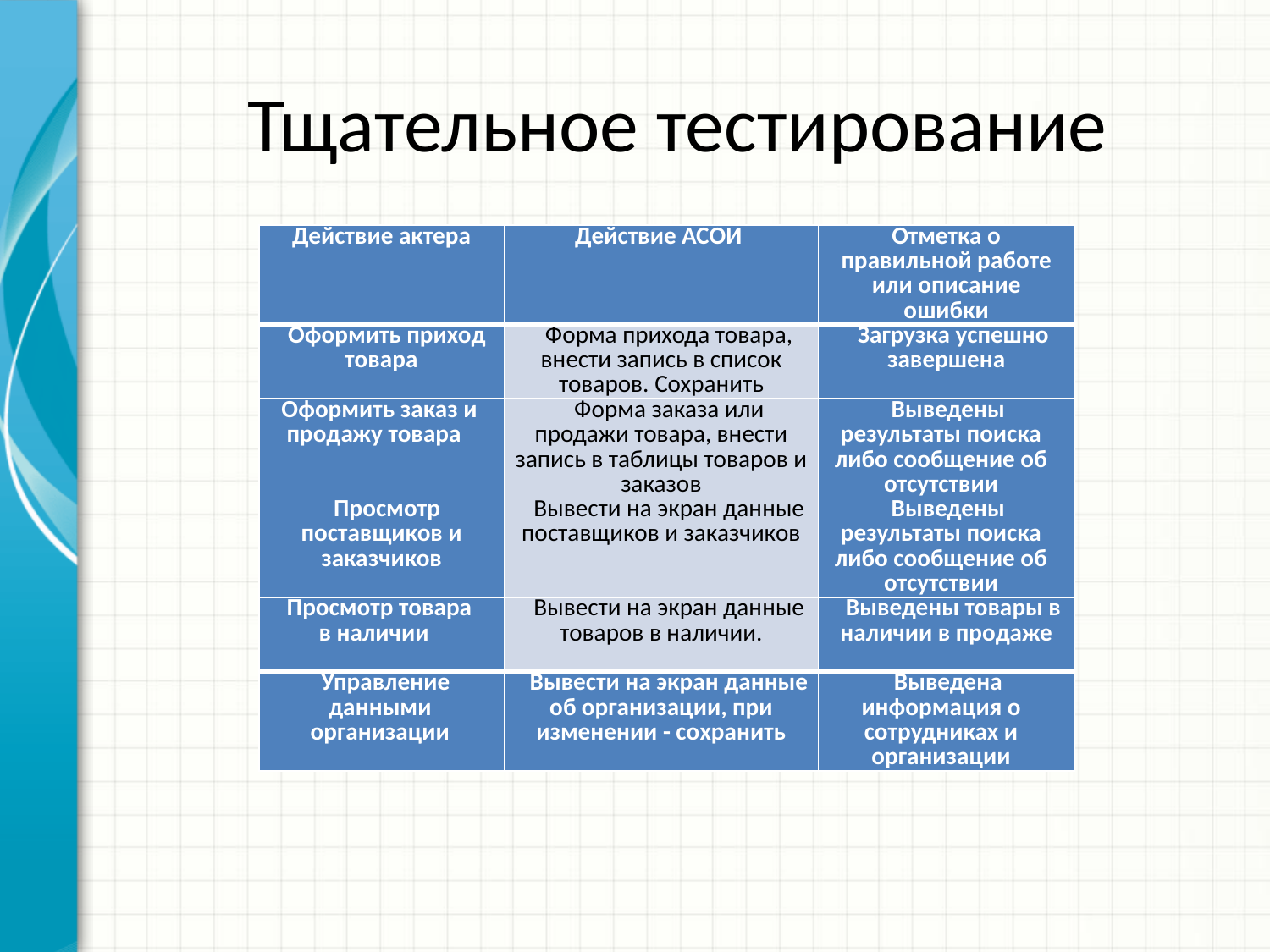

# Тщательное тестирование
| Действие актера | Действие АСОИ | Отметка о правильной работе или описание ошибки |
| --- | --- | --- |
| Оформить приход товара | Форма прихода товара, внести запись в список товаров. Сохранить | Загрузка успешно завершена |
| Оформить заказ и продажу товара | Форма заказа или продажи товара, внести запись в таблицы товаров и заказов | Выведены результаты поиска либо сообщение об отсутствии |
| Просмотр поставщиков и заказчиков | Вывести на экран данные поставщиков и заказчиков | Выведены результаты поиска либо сообщение об отсутствии |
| Просмотр товара в наличии | Вывести на экран данные товаров в наличии. | Выведены товары в наличии в продаже |
| Управление данными организации | Вывести на экран данные об организации, при изменении - сохранить | Выведена информация о сотрудниках и организации |